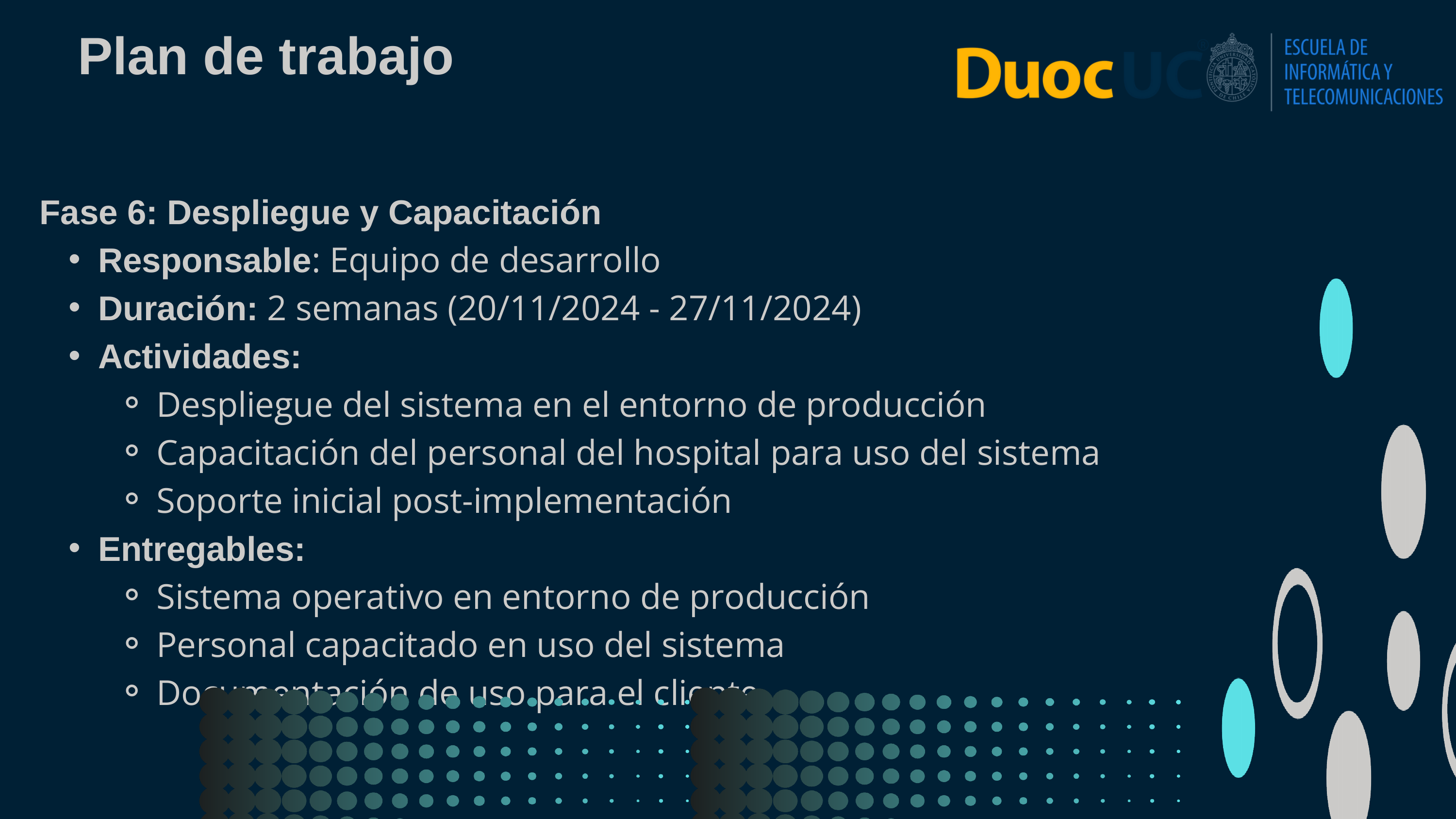

Plan de trabajo
Fase 6: Despliegue y Capacitación
Responsable: Equipo de desarrollo
Duración: 2 semanas (20/11/2024 - 27/11/2024)
Actividades:
Despliegue del sistema en el entorno de producción
Capacitación del personal del hospital para uso del sistema
Soporte inicial post-implementación
Entregables:
Sistema operativo en entorno de producción
Personal capacitado en uso del sistema
Documentación de uso para el cliente